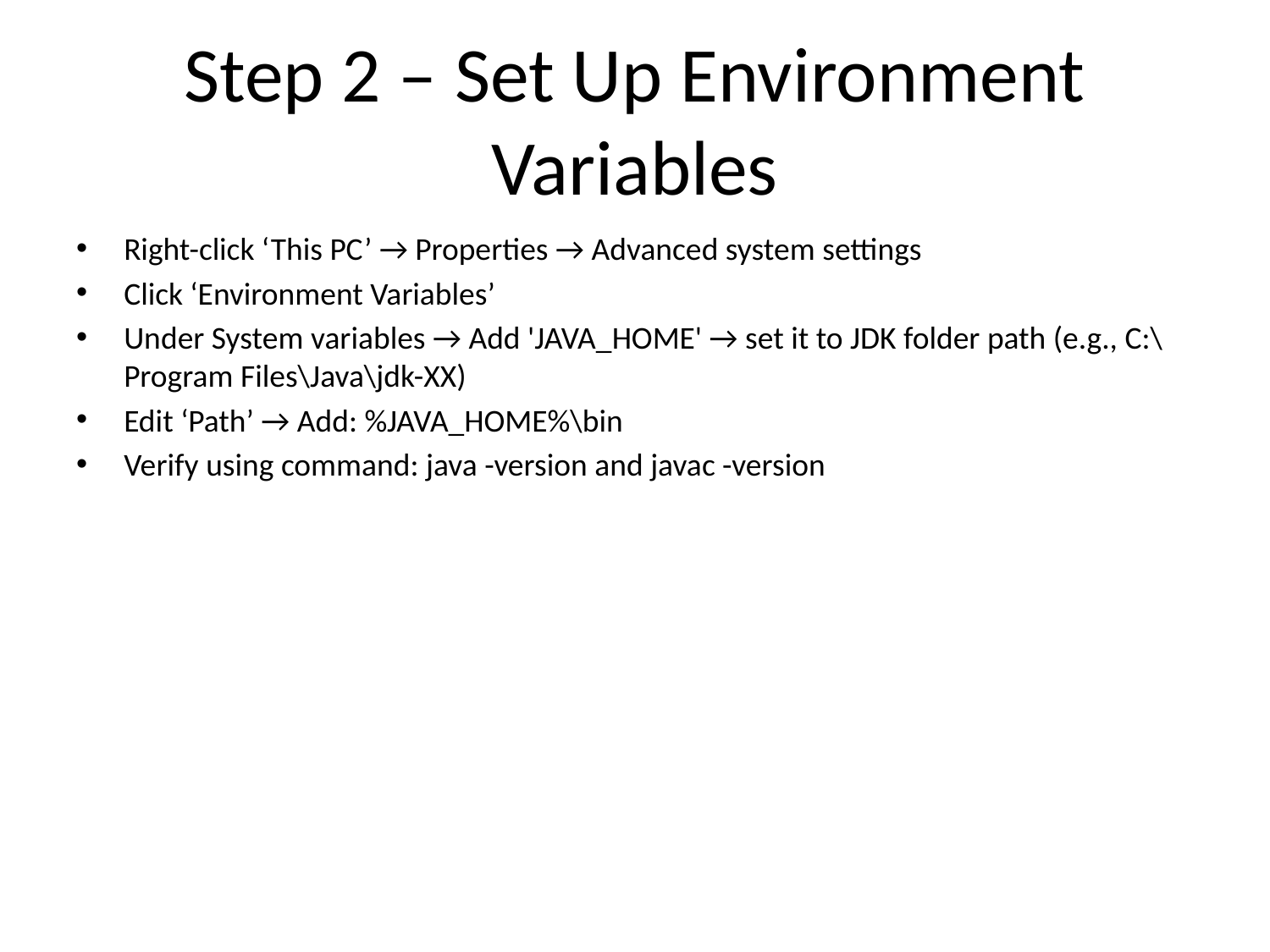

# Step 2 – Set Up Environment Variables
Right-click ‘This PC’ → Properties → Advanced system settings
Click ‘Environment Variables’
Under System variables → Add 'JAVA_HOME' → set it to JDK folder path (e.g., C:\Program Files\Java\jdk-XX)
Edit ‘Path’ → Add: %JAVA_HOME%\bin
Verify using command: java -version and javac -version